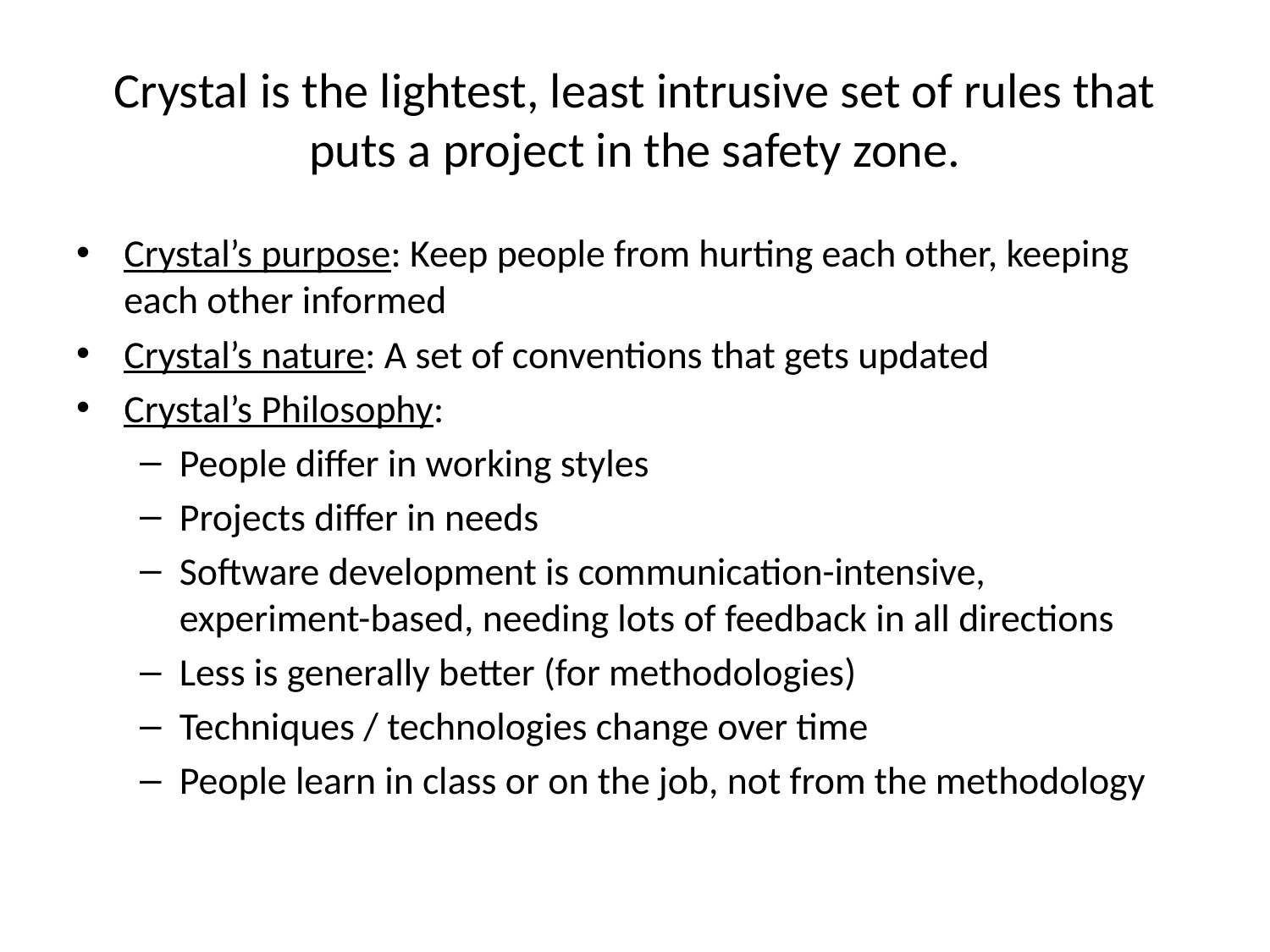

# Crystal is the lightest, least intrusive set of rules that puts a project in the safety zone.
Crystal’s purpose: Keep people from hurting each other, keeping each other informed
Crystal’s nature: A set of conventions that gets updated
Crystal’s Philosophy:
People differ in working styles
Projects differ in needs
Software development is communication-intensive,
experiment-based, needing lots of feedback in all directions
Less is generally better (for methodologies)
Techniques / technologies change over time
People learn in class or on the job, not from the methodology